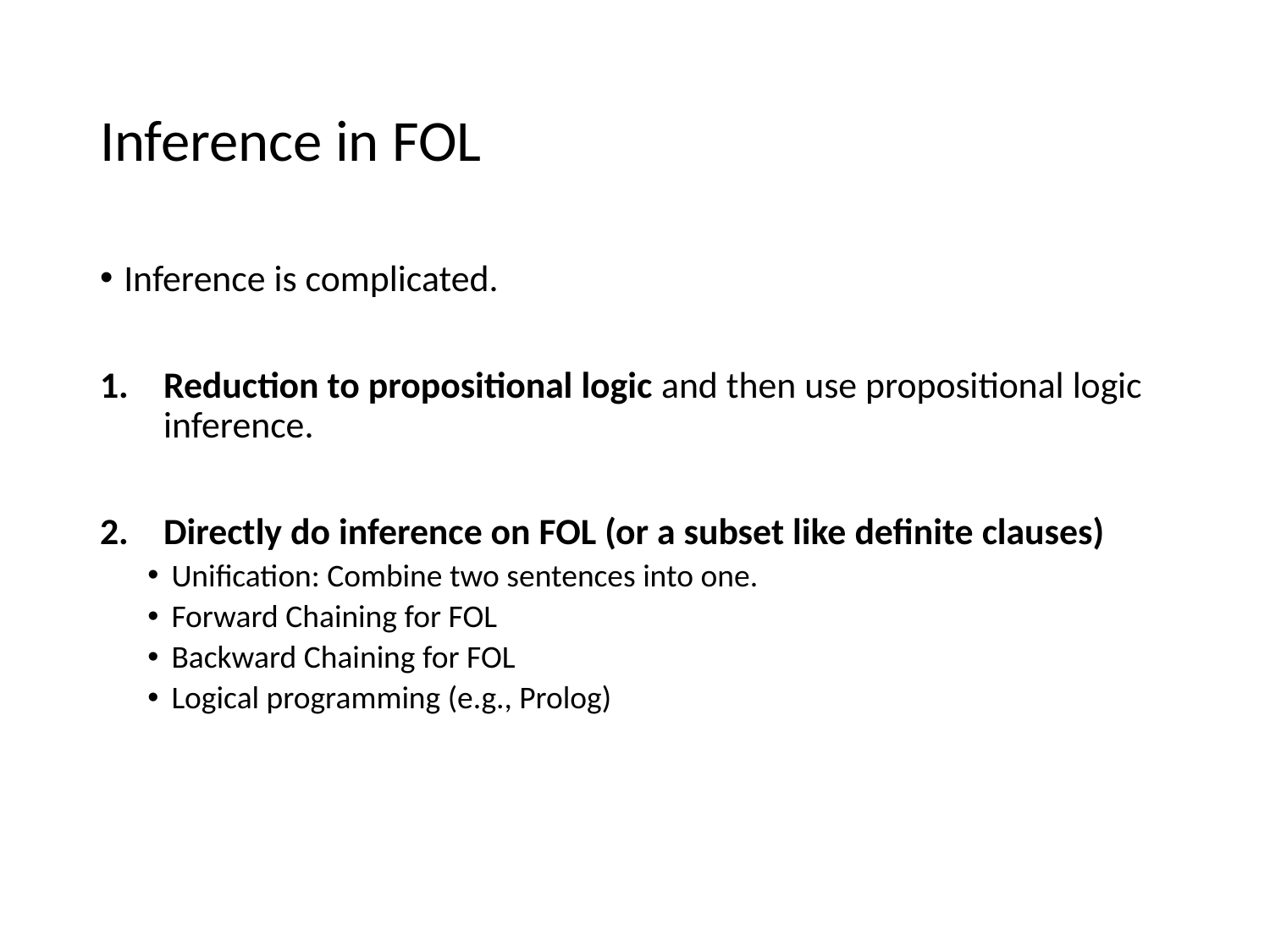

# Inference in FOL
Inference is complicated.

Reduction to propositional logic and then use propositional logic inference.

Directly do inference on FOL (or a subset like definite clauses)
Unification: Combine two sentences into one.
Forward Chaining for FOL
Backward Chaining for FOL
Logical programming (e.g., Prolog)